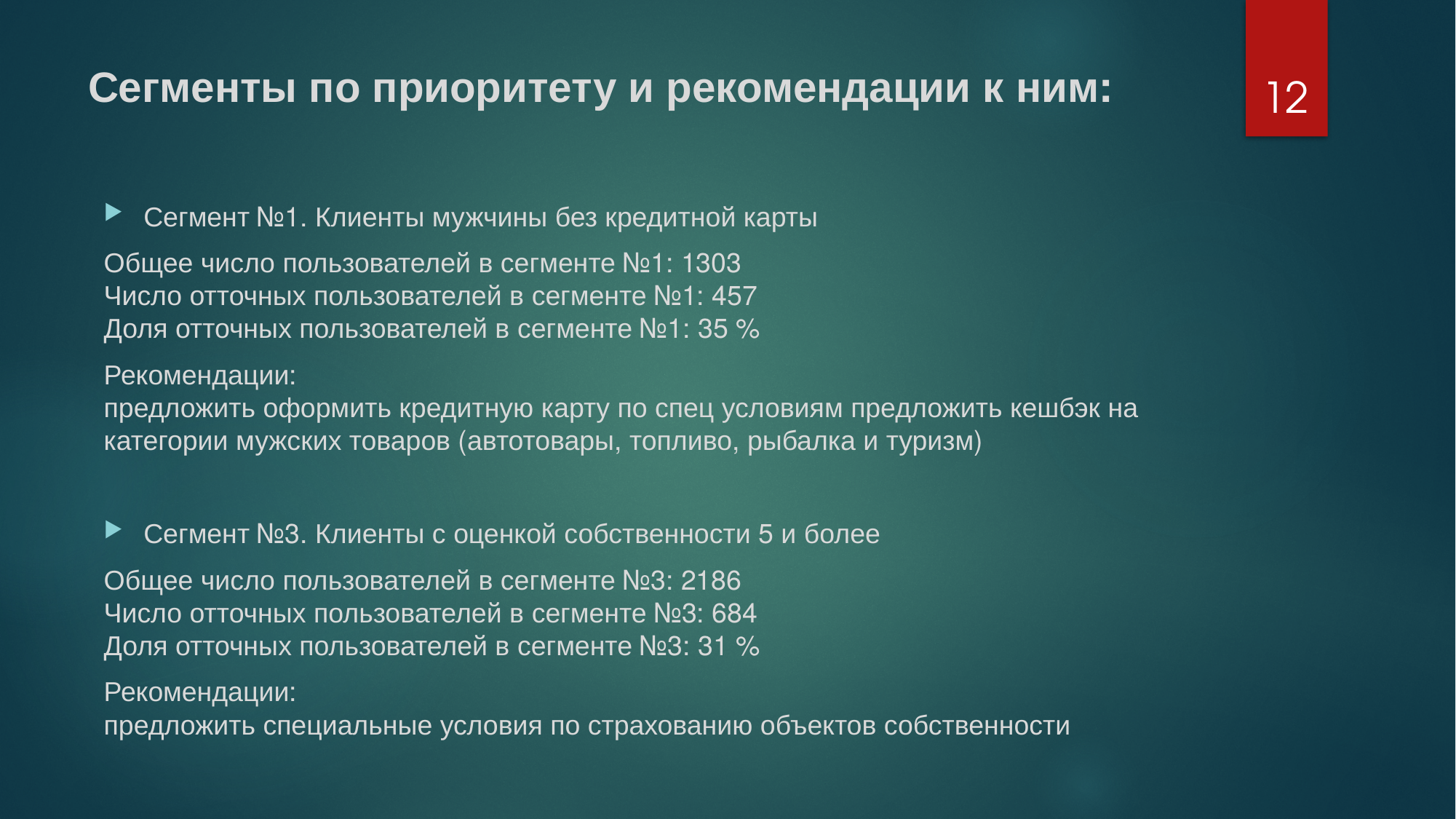

12
# Сегменты по приоритету и рекомендации к ним:
Сегмент №1. Клиенты мужчины без кредитной карты
Общее число пользователей в сегменте №1: 1303
Число отточных пользователей в сегменте №1: 457
Доля отточных пользователей в сегменте №1: 35 %
Рекомендации:
предложить оформить кредитную карту по спец условиям предложить кешбэк на категории мужских товаров (автотовары, топливо, рыбалка и туризм)

Сегмент №3. Клиенты с оценкой собственности 5 и более
Общее число пользователей в сегменте №3: 2186
Число отточных пользователей в сегменте №3: 684
Доля отточных пользователей в сегменте №3: 31 %
Рекомендации:
предложить специальные условия по страхованию объектов собственности